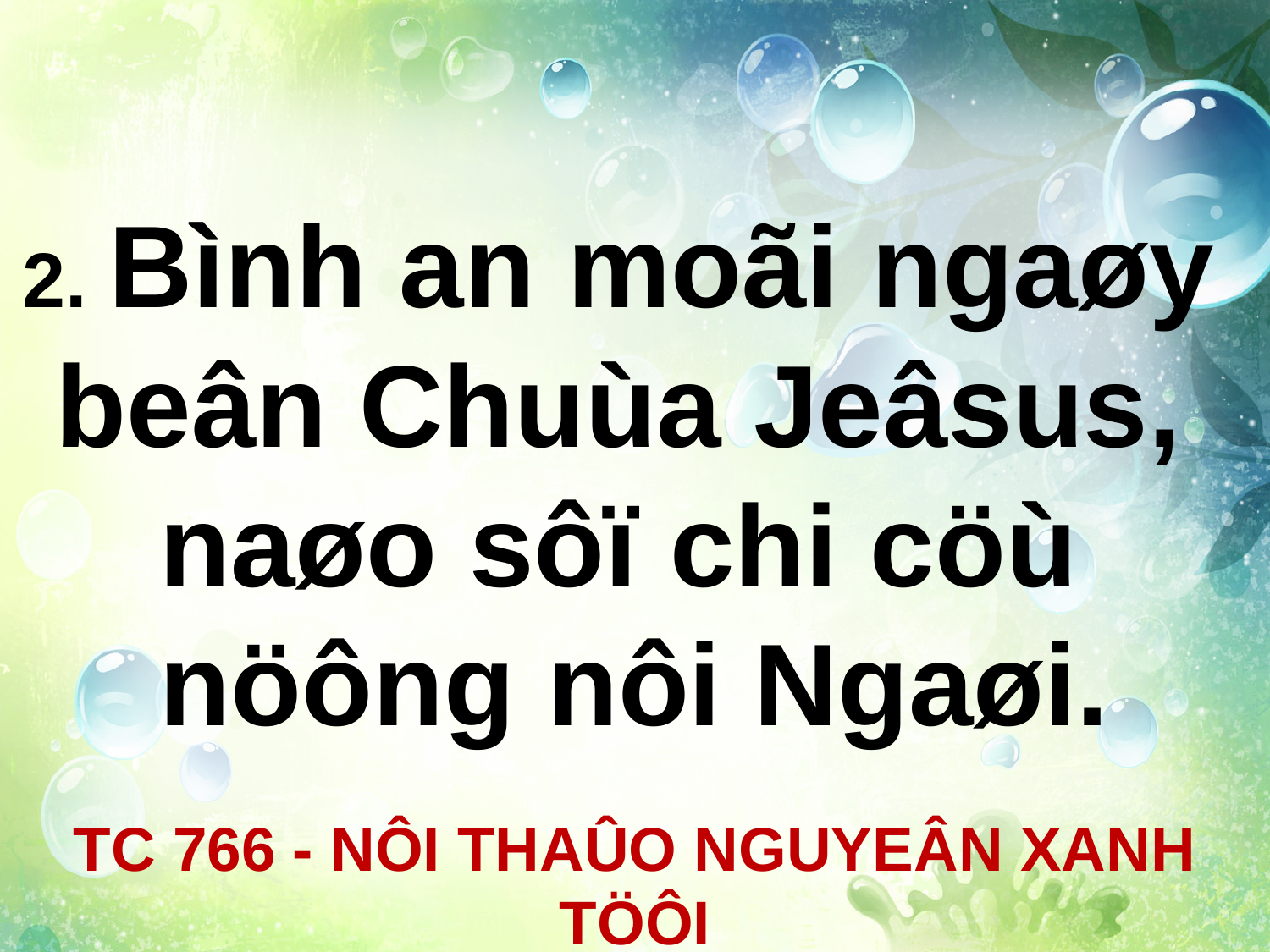

2. Bình an moãi ngaøy
beân Chuùa Jeâsus,
naøo sôï chi cöù
nöông nôi Ngaøi.
TC 766 - NÔI THAÛO NGUYEÂN XANH TÖÔI